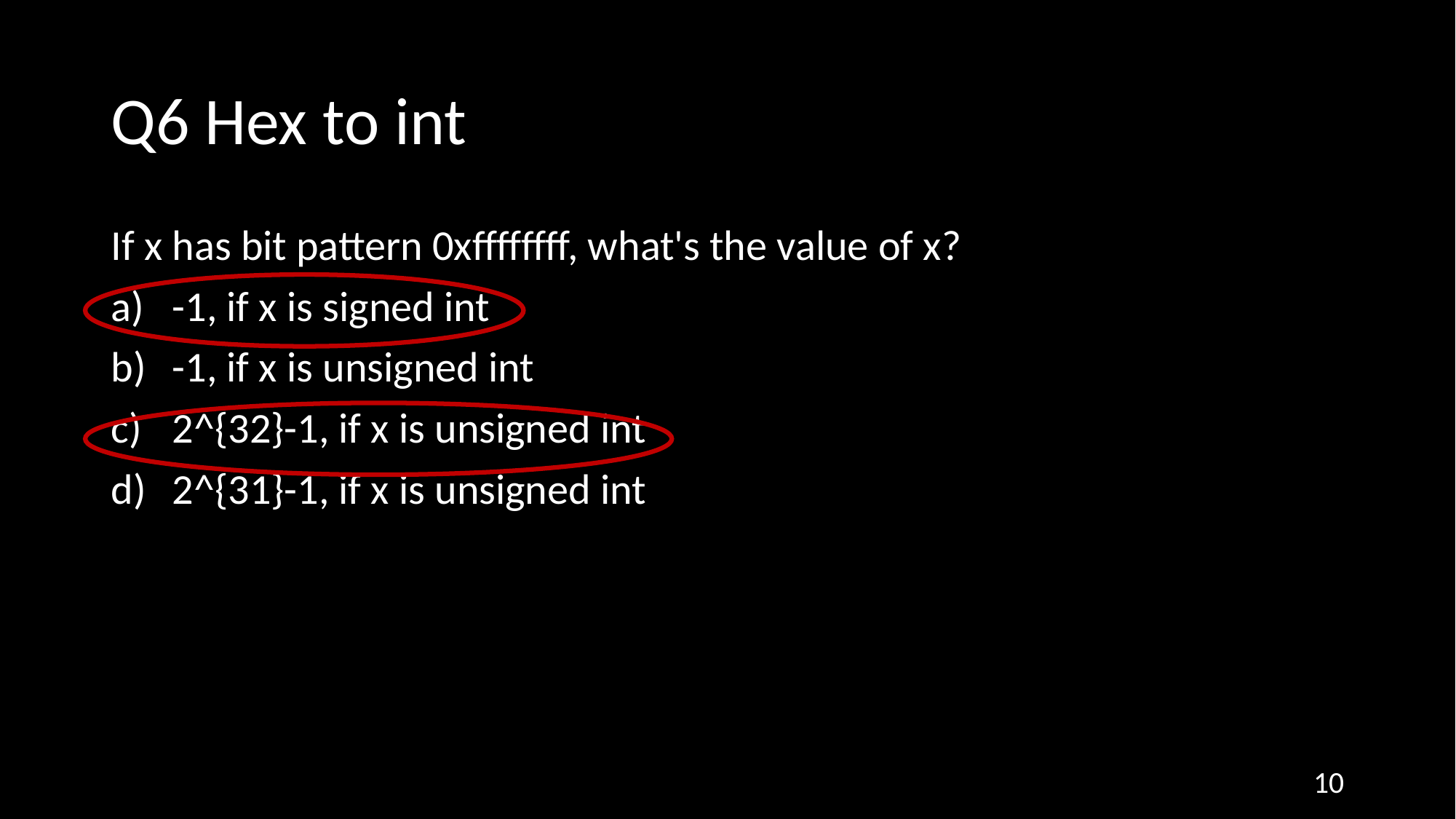

# Q6 Hex to int
If x has bit pattern 0xffffffff, what's the value of x?
-1, if x is signed int
-1, if x is unsigned int
2^{32}-1, if x is unsigned int
2^{31}-1, if x is unsigned int

10